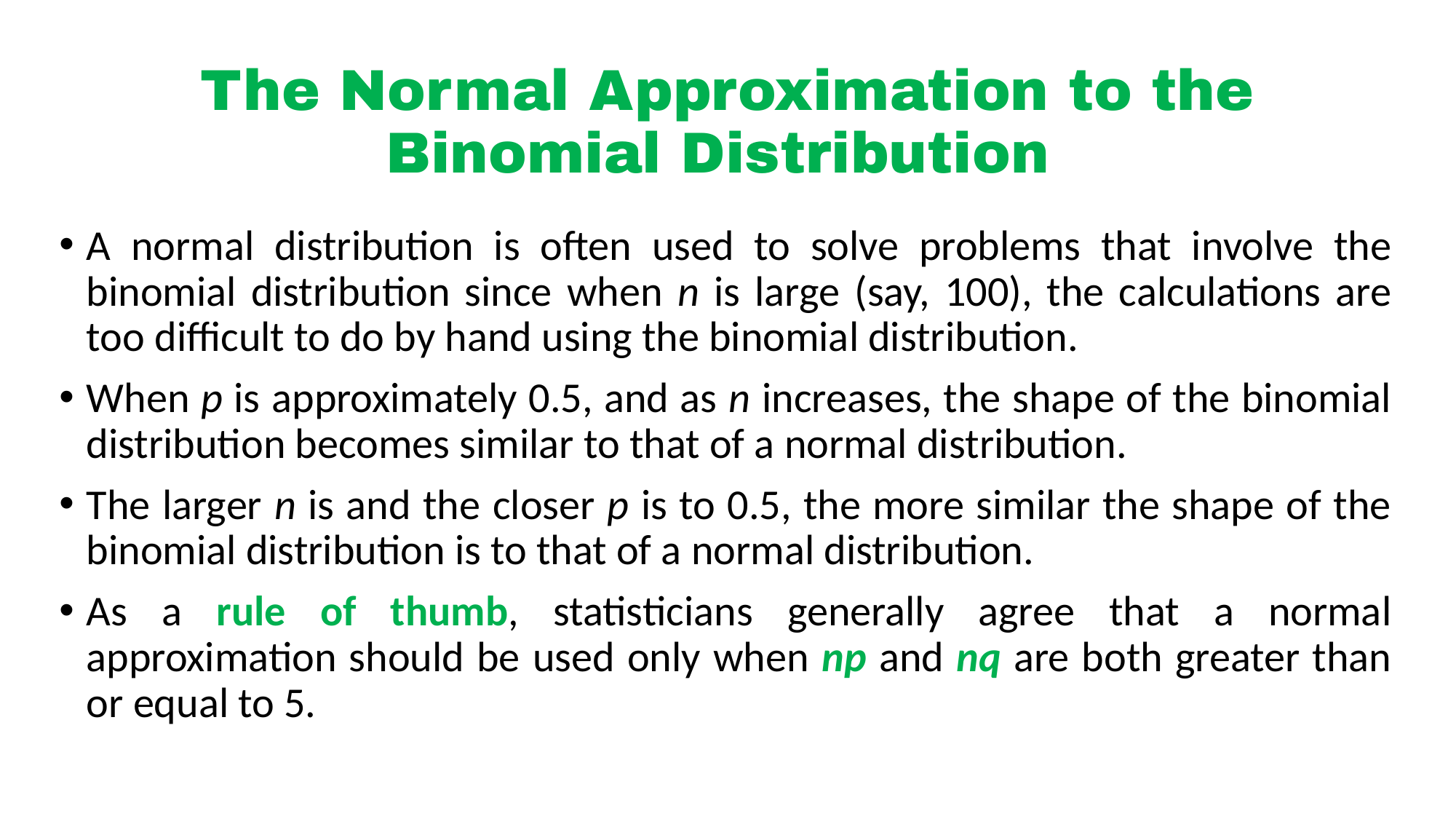

# The Normal Approximation to the Binomial Distribution
A normal distribution is often used to solve problems that involve the binomial distribution since when n is large (say, 100), the calculations are too difficult to do by hand using the binomial distribution.
When p is approximately 0.5, and as n increases, the shape of the binomial distribution becomes similar to that of a normal distribution.
The larger n is and the closer p is to 0.5, the more similar the shape of the binomial distribution is to that of a normal distribution.
As a rule of thumb, statisticians generally agree that a normal approximation should be used only when np and nq are both greater than or equal to 5.